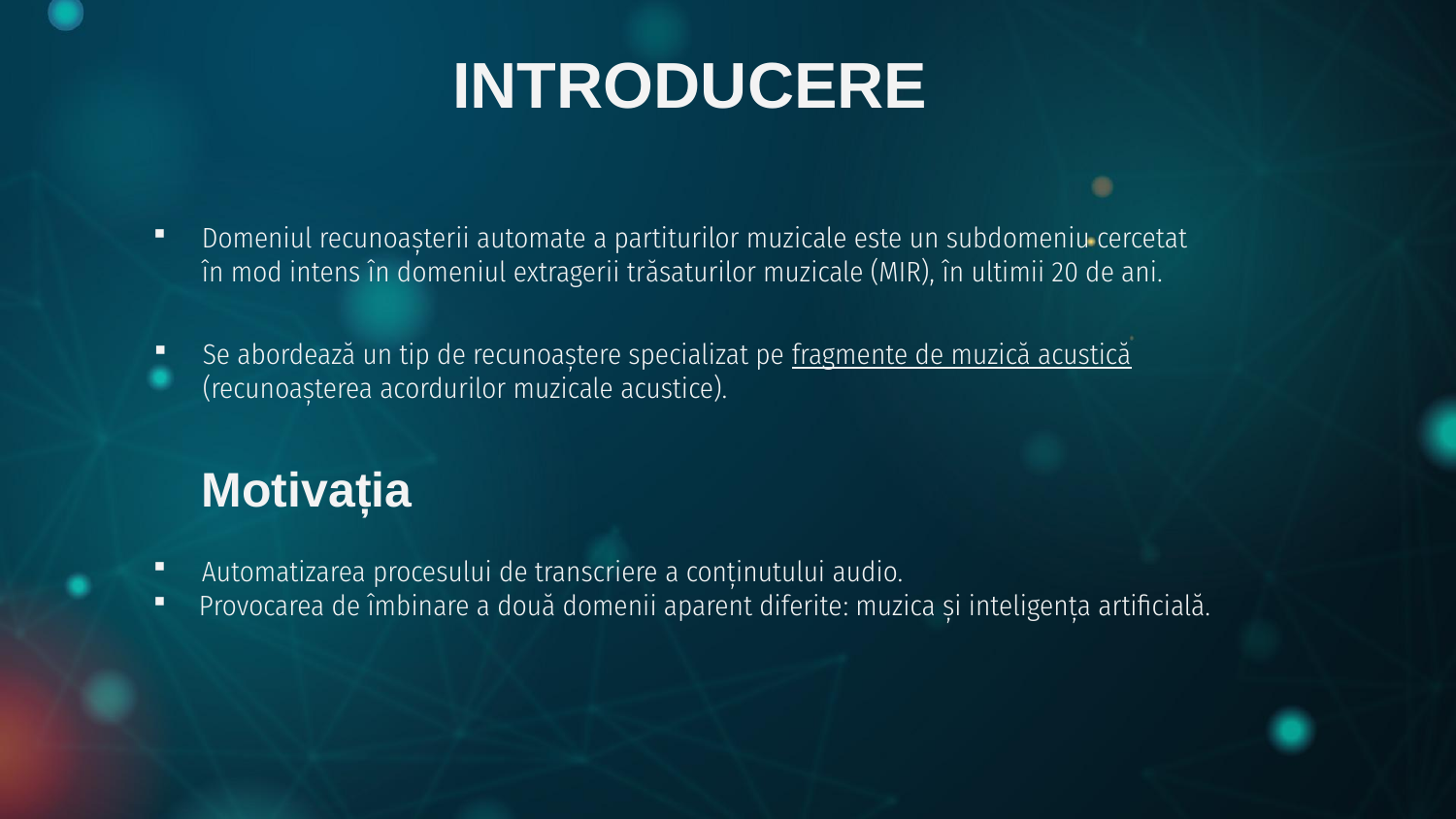

INTRODUCERE

Domeniul recunoașterii automate a partiturilor muzicale este un subdomeniu cercetat în mod intens în domeniul extragerii trăsaturilor muzicale (MIR), în ultimii 20 de ani.

Se abordează un tip de recunoaștere specializat pe fragmente de muzică acustică (recunoașterea acordurilor muzicale acustice).
Motivația
Automatizarea procesului de transcriere a conținutului audio.
Provocarea de îmbinare a două domenii aparent diferite: muzica și inteligența artificială.